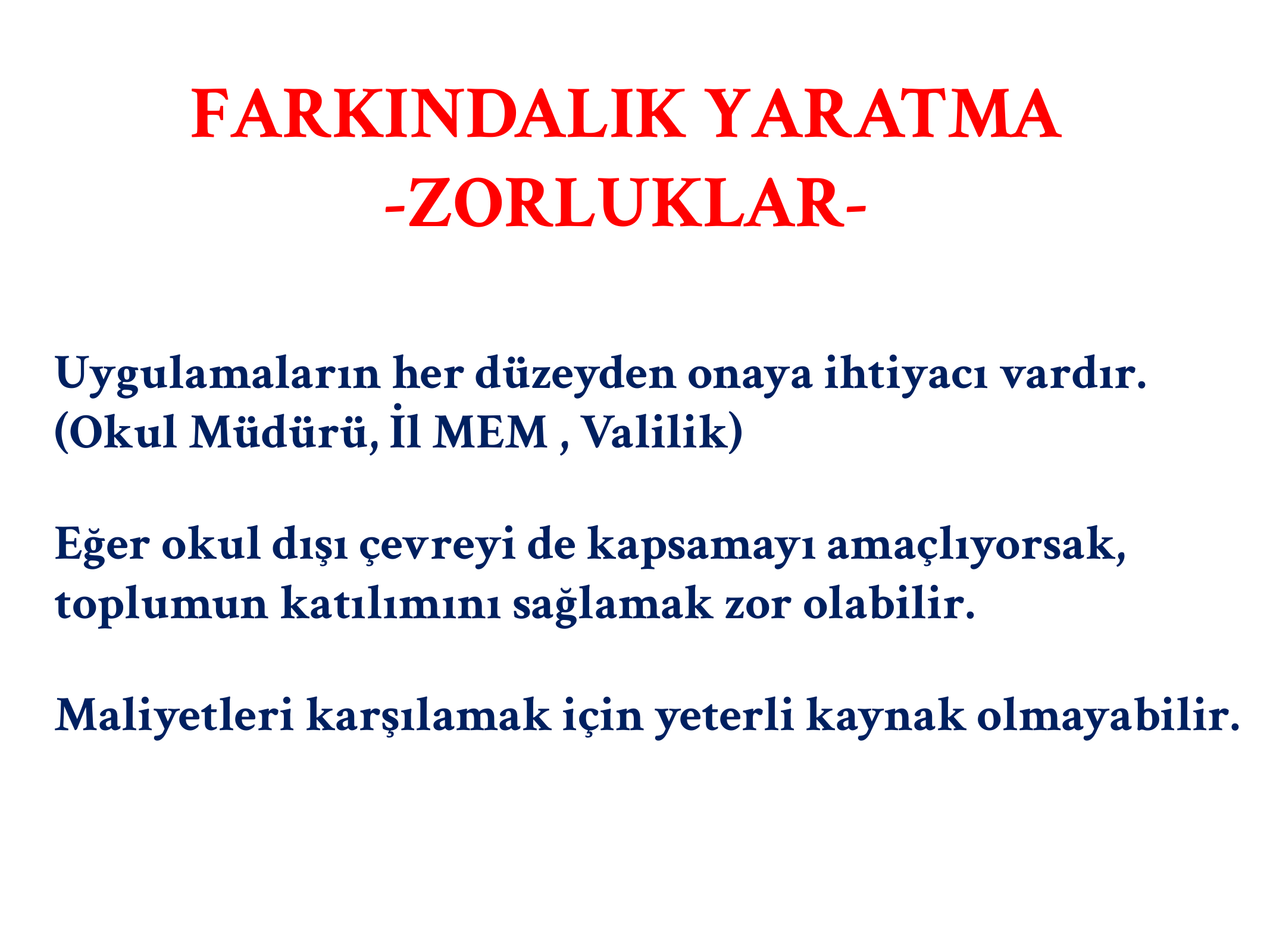

# FARKINDALIK YARATMA -ZORLUKLAR-
Uygulamaların her düzeyden onaya ihtiyacı vardır. (Okul Müdürü, İl MEM , Valilik)
Eğer okul dışı çevreyi de kapsamayı amaçlıyorsak, toplumun katılımını sağlamak zor olabilir.
Maliyetleri karşılamak için yeterli kaynak olmayabilir.